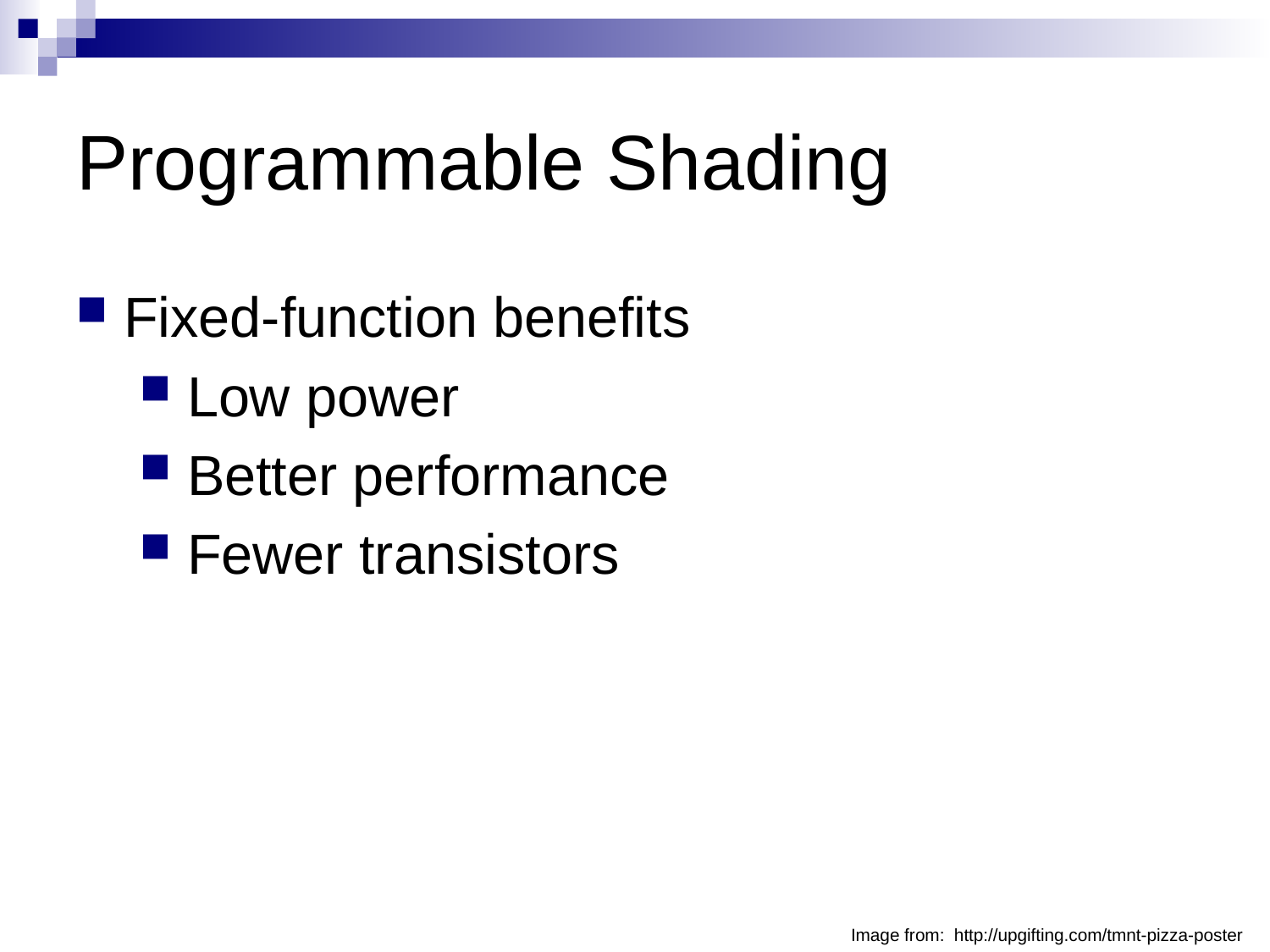

# Programmable Shading
Fixed-function benefits
Low power
Better performance
Fewer transistors

Image from:  http://upgifting.com/tmnt-pizza-poster